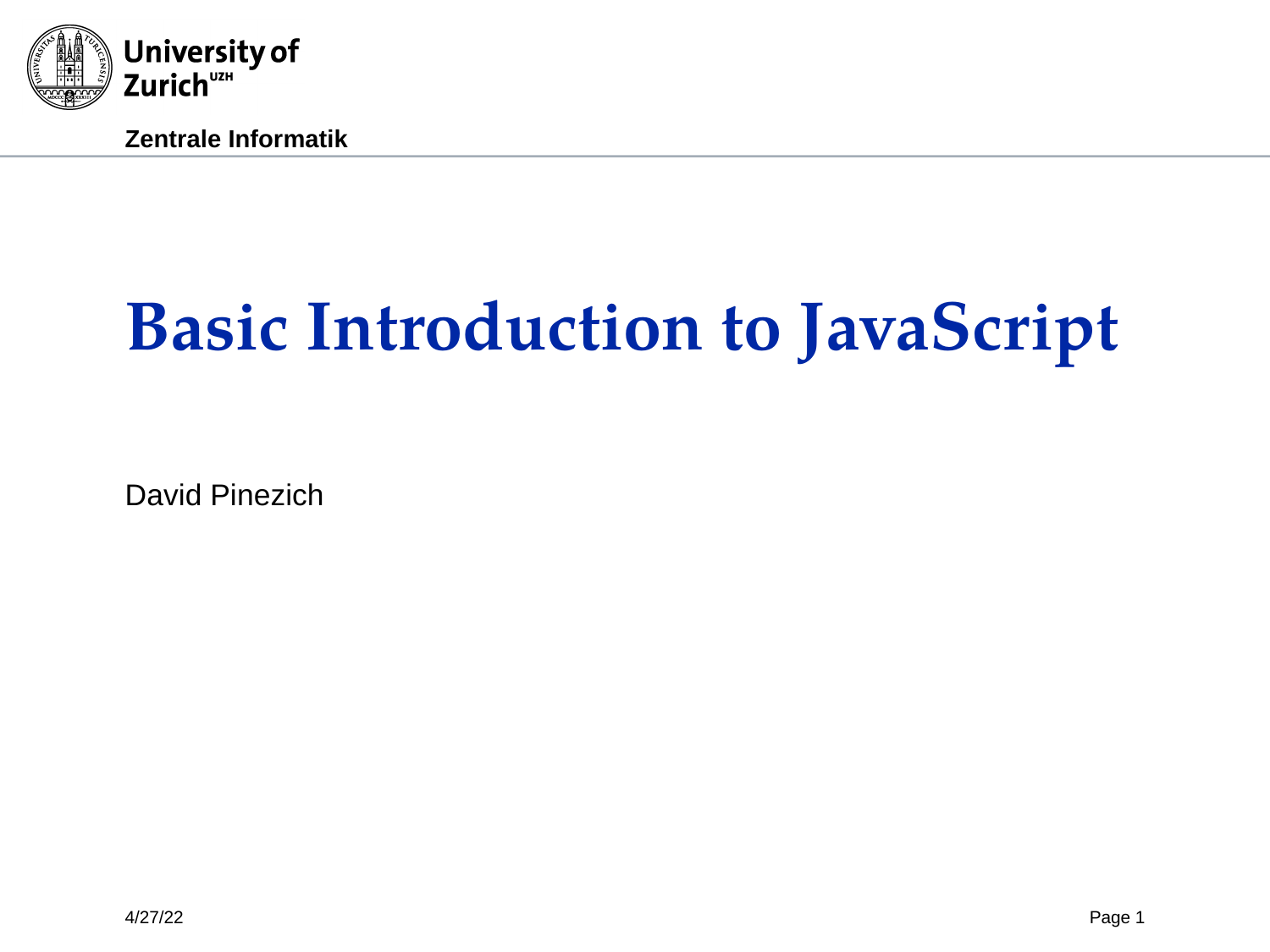

# Basic Introduction to JavaScript
David Pinezich
4/27/22
Page 1